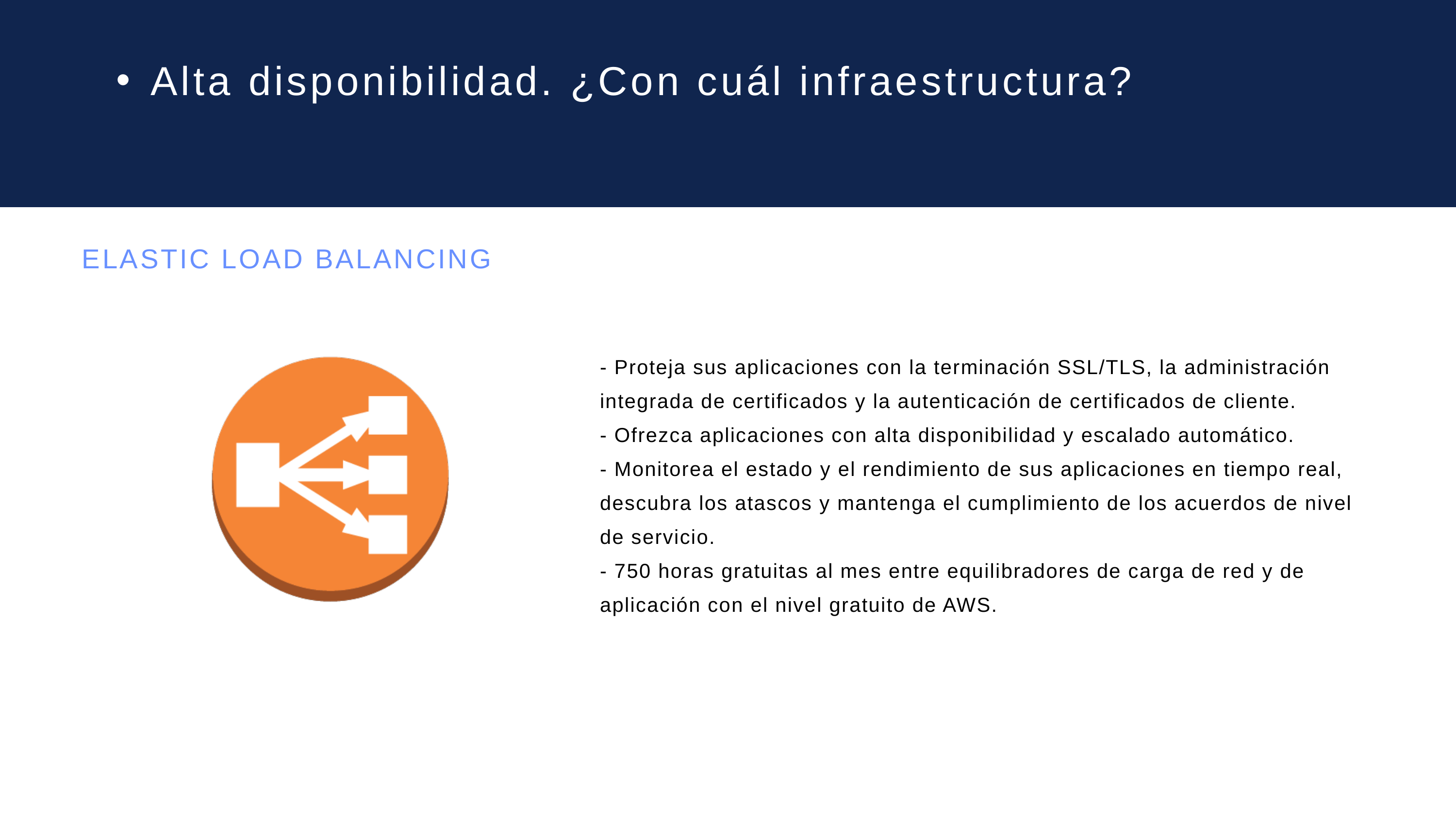

Alta disponibilidad. ¿Con cuál infraestructura?
ELASTIC LOAD BALANCING
- Proteja sus aplicaciones con la terminación SSL/TLS, la administración integrada de certificados y la autenticación de certificados de cliente.
- Ofrezca aplicaciones con alta disponibilidad y escalado automático.
- Monitorea el estado y el rendimiento de sus aplicaciones en tiempo real, descubra los atascos y mantenga el cumplimiento de los acuerdos de nivel de servicio.
- 750 horas gratuitas al mes entre equilibradores de carga de red y de aplicación con el nivel gratuito de AWS.